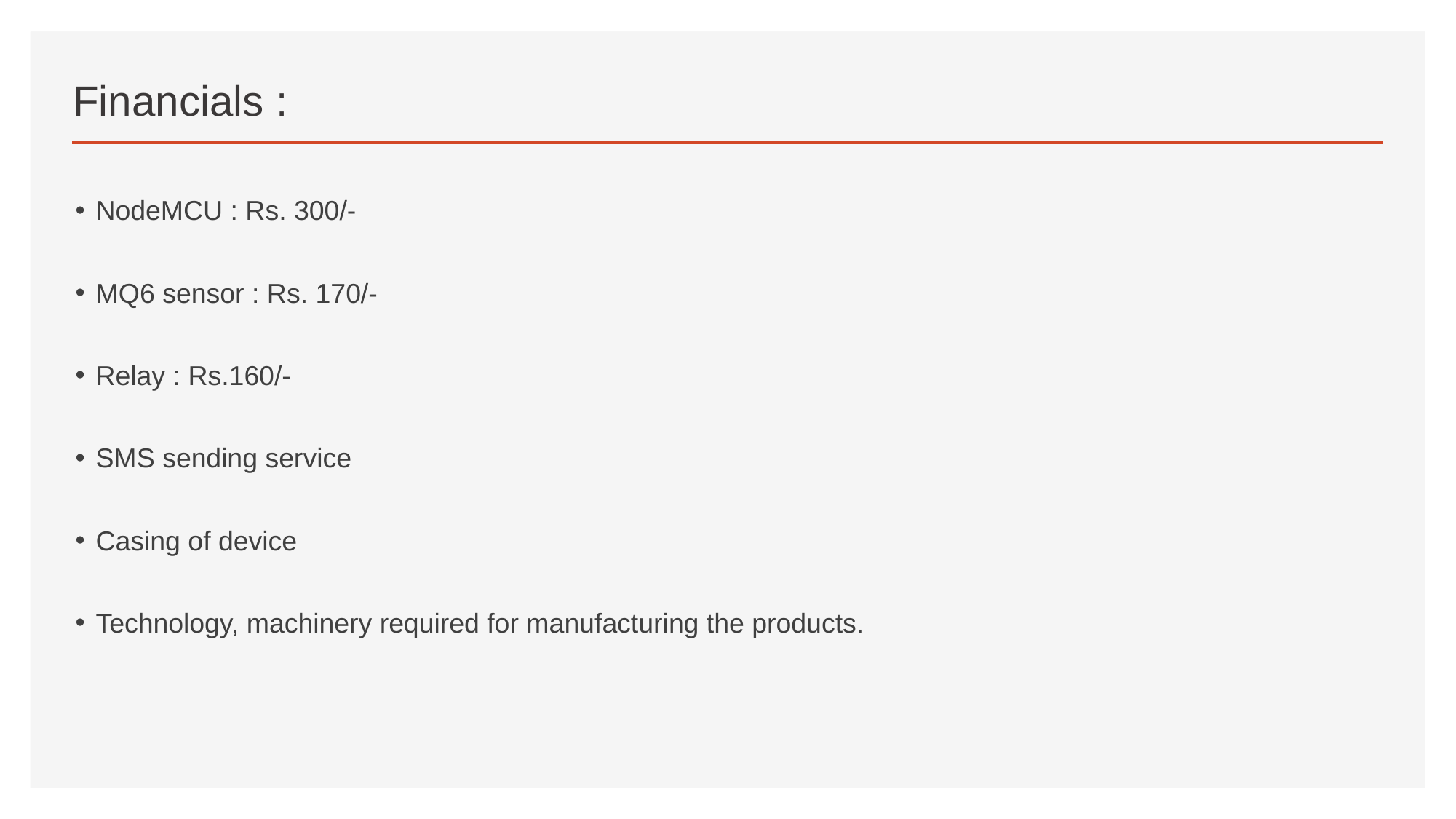

# Financials :
NodeMCU : Rs. 300/-
MQ6 sensor : Rs. 170/-
Relay : Rs.160/-
SMS sending service
Casing of device
Technology, machinery required for manufacturing the products.